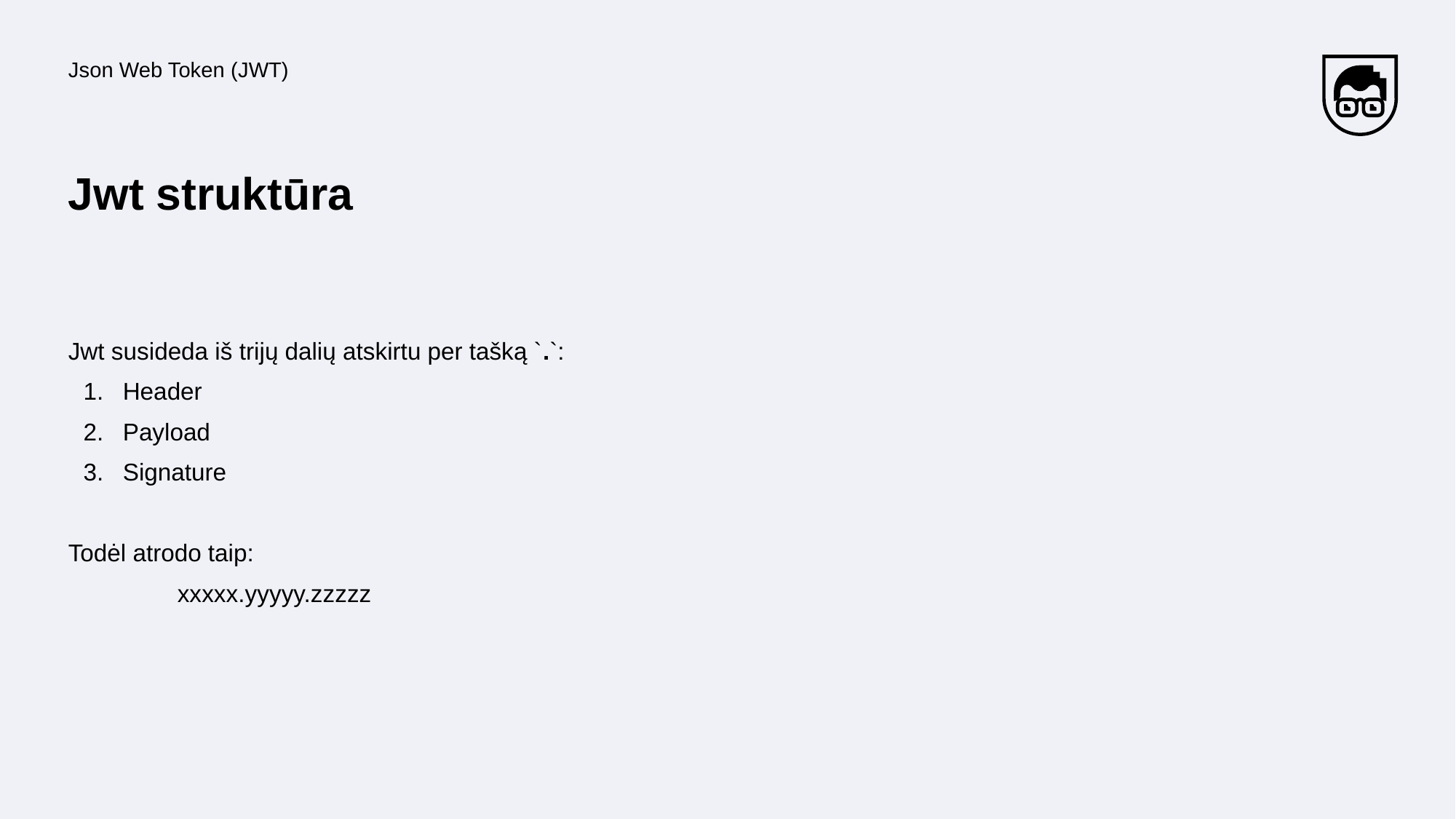

Json Web Token (JWT)
# Jwt struktūra
Jwt susideda iš trijų dalių atskirtu per tašką `.`:
Header
Payload
Signature

Todėl atrodo taip:
	xxxxx.yyyyy.zzzzz